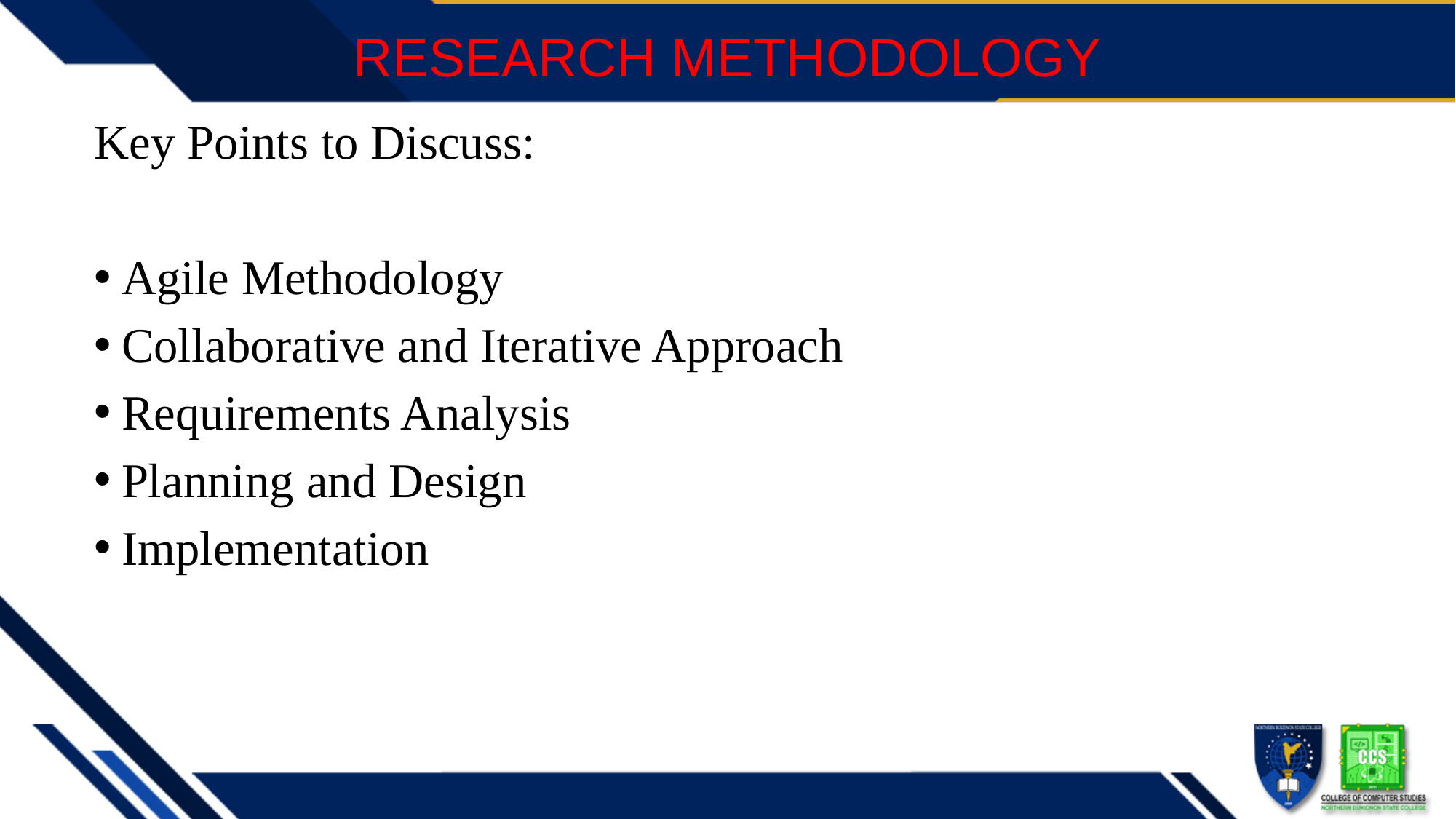

# RESEARCH METHODOLOGY
Key Points to Discuss:

Agile Methodology
Collaborative and Iterative Approach
Requirements Analysis
Planning and Design
Implementation